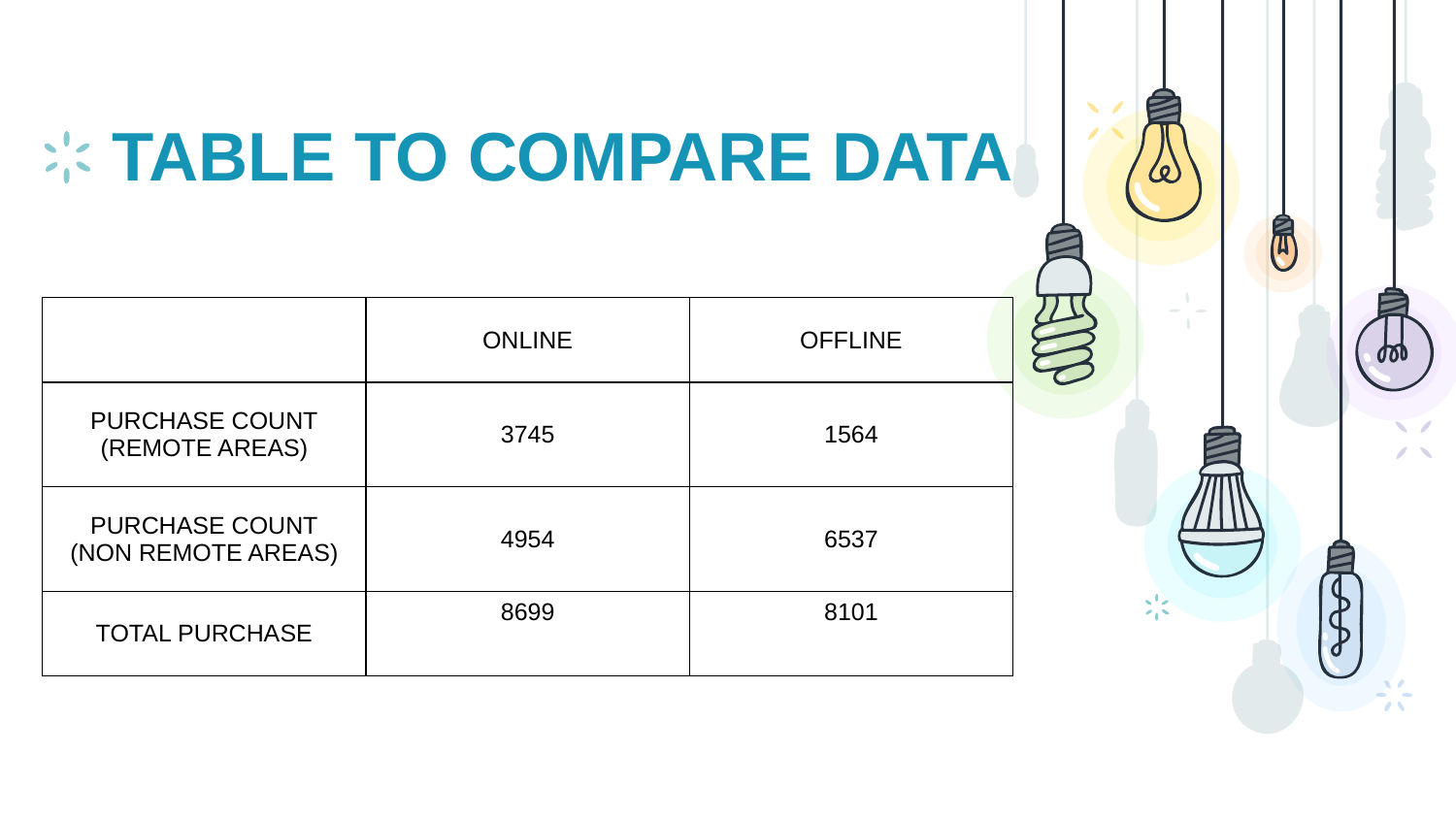

# TABLE TO COMPARE DATA
|  | ONLINE | OFFLINE |
| --- | --- | --- |
| PURCHASE COUNT (REMOTE AREAS) | 3745 | 1564 |
| PURCHASE COUNT (NON REMOTE AREAS) | 4954 | 6537 |
| TOTAL PURCHASE | 8699 | 8101 |